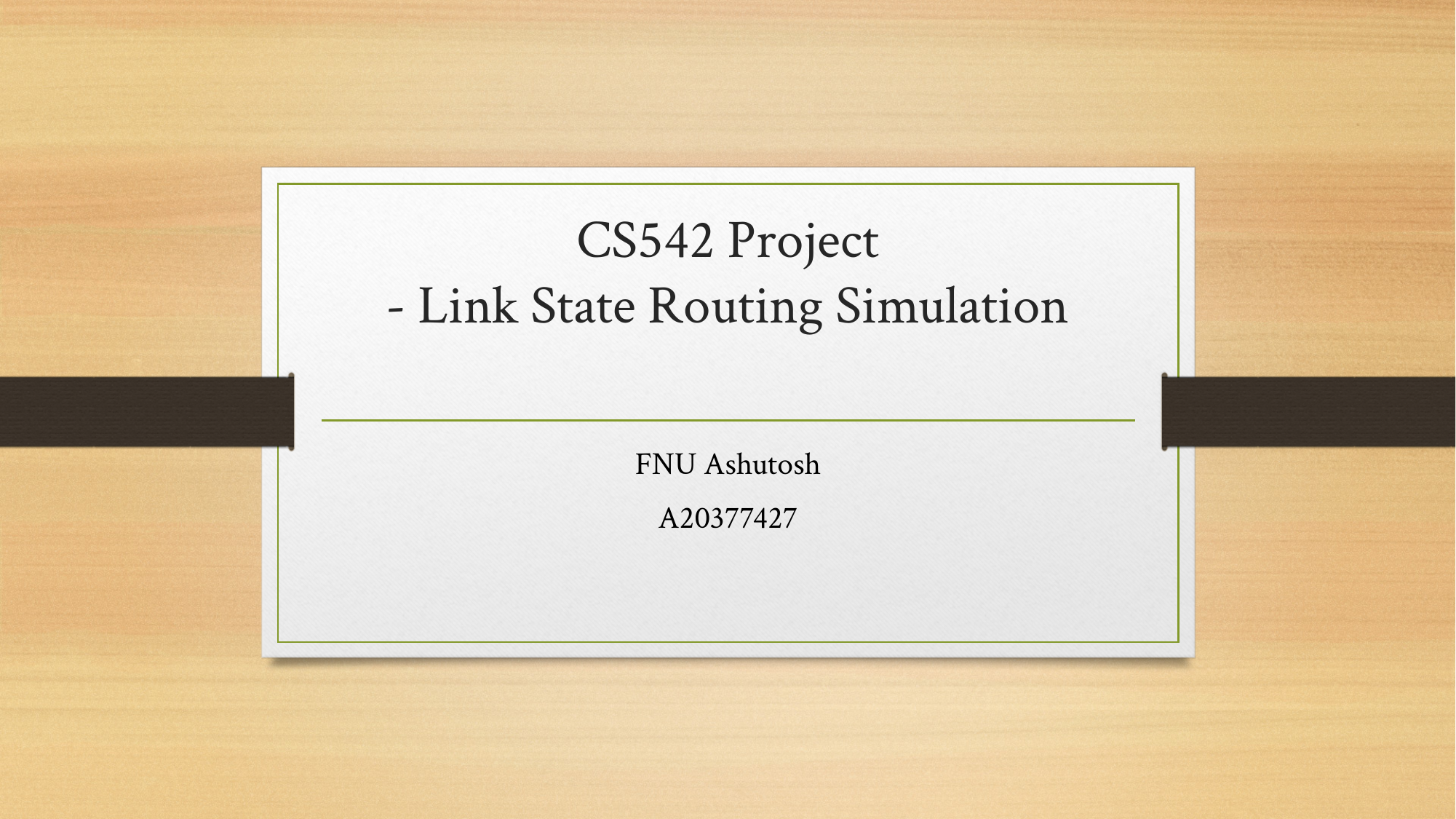

# CS542 Project - Link State Routing Simulation
FNU Ashutosh
A20377427